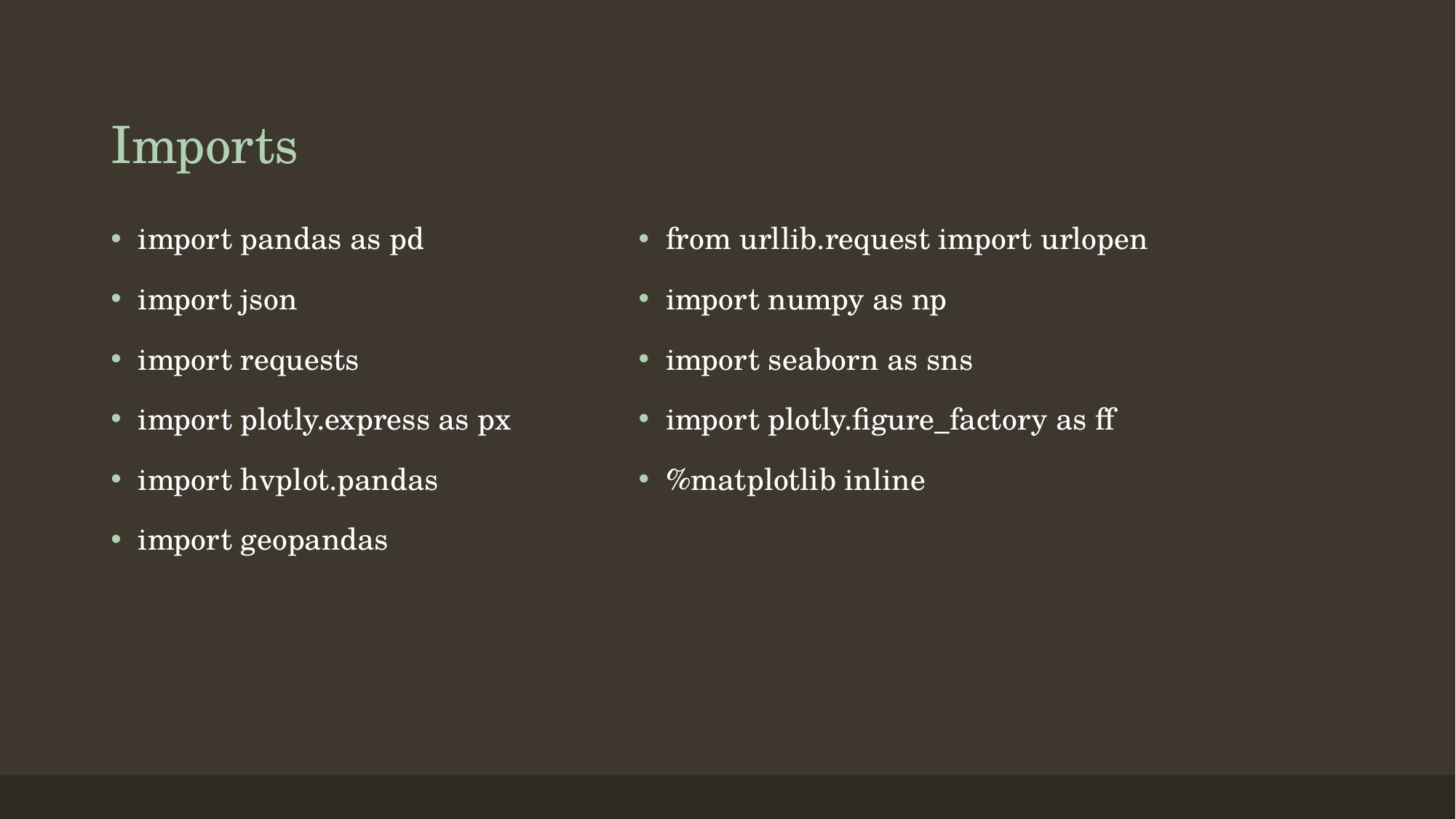

# Imports
import pandas as pd
import json
import requests
import plotly.express as px
import hvplot.pandas
import geopandas
from urllib.request import urlopen
import numpy as np
import seaborn as sns
import plotly.figure_factory as ff
%matplotlib inline